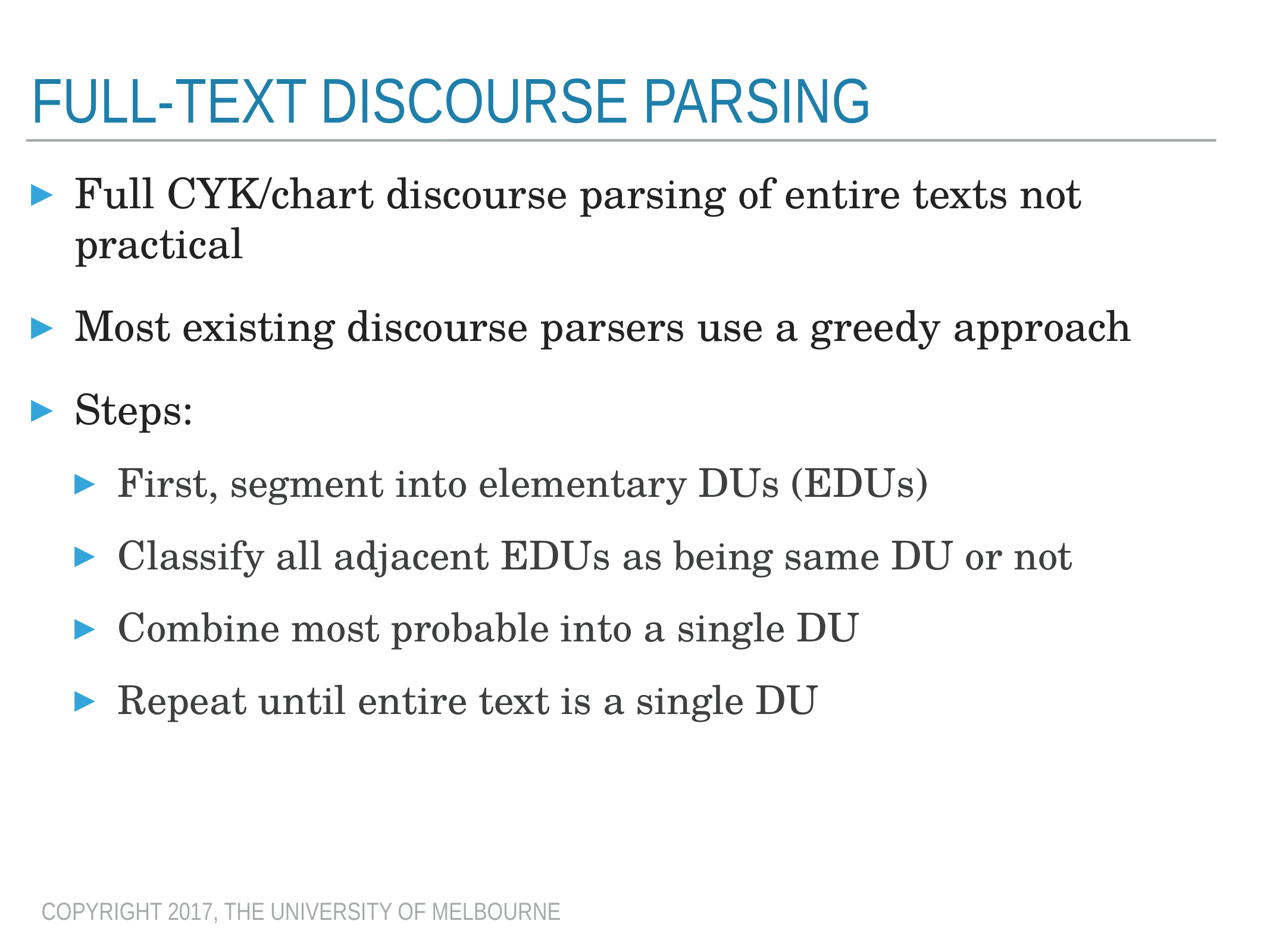

# Full-text Discourse Parsing
Full CYK/chart discourse parsing of entire texts not practical
Most existing discourse parsers use a greedy approach
Steps:
First, segment into elementary DUs (EDUs)
Classify all adjacent EDUs as being same DU or not
Combine most probable into a single DU
Repeat until entire text is a single DU